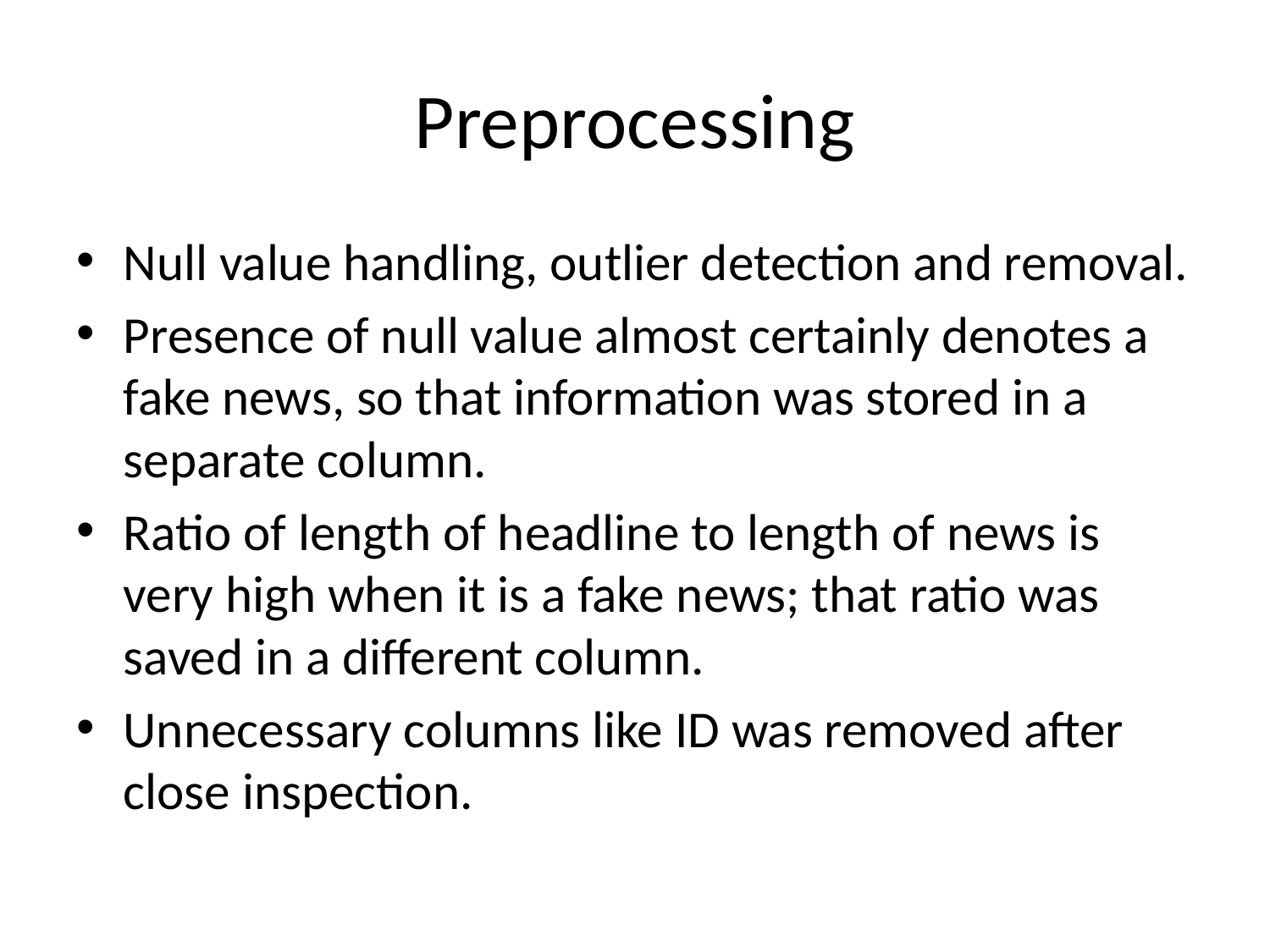

# Preprocessing
Null value handling, outlier detection and removal.
Presence of null value almost certainly denotes a fake news, so that information was stored in a separate column.
Ratio of length of headline to length of news is very high when it is a fake news; that ratio was saved in a different column.
Unnecessary columns like ID was removed after close inspection.